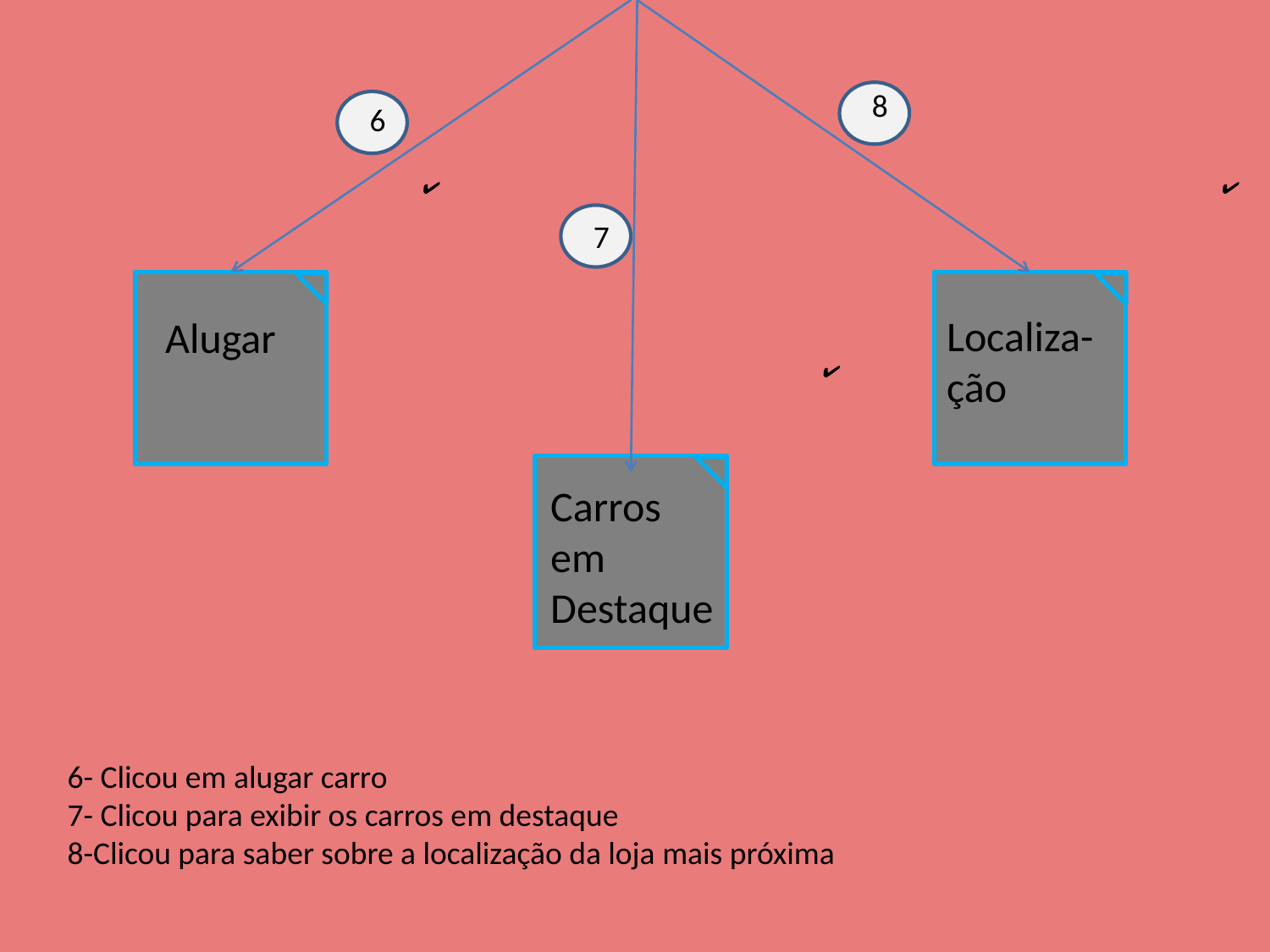

8

6

7

✔

✔

Localiza-ção
Alugar

✔

Carros em Destaque
6- Clicou em alugar carro
7- Clicou para exibir os carros em destaque
8-Clicou para saber sobre a localização da loja mais próxima